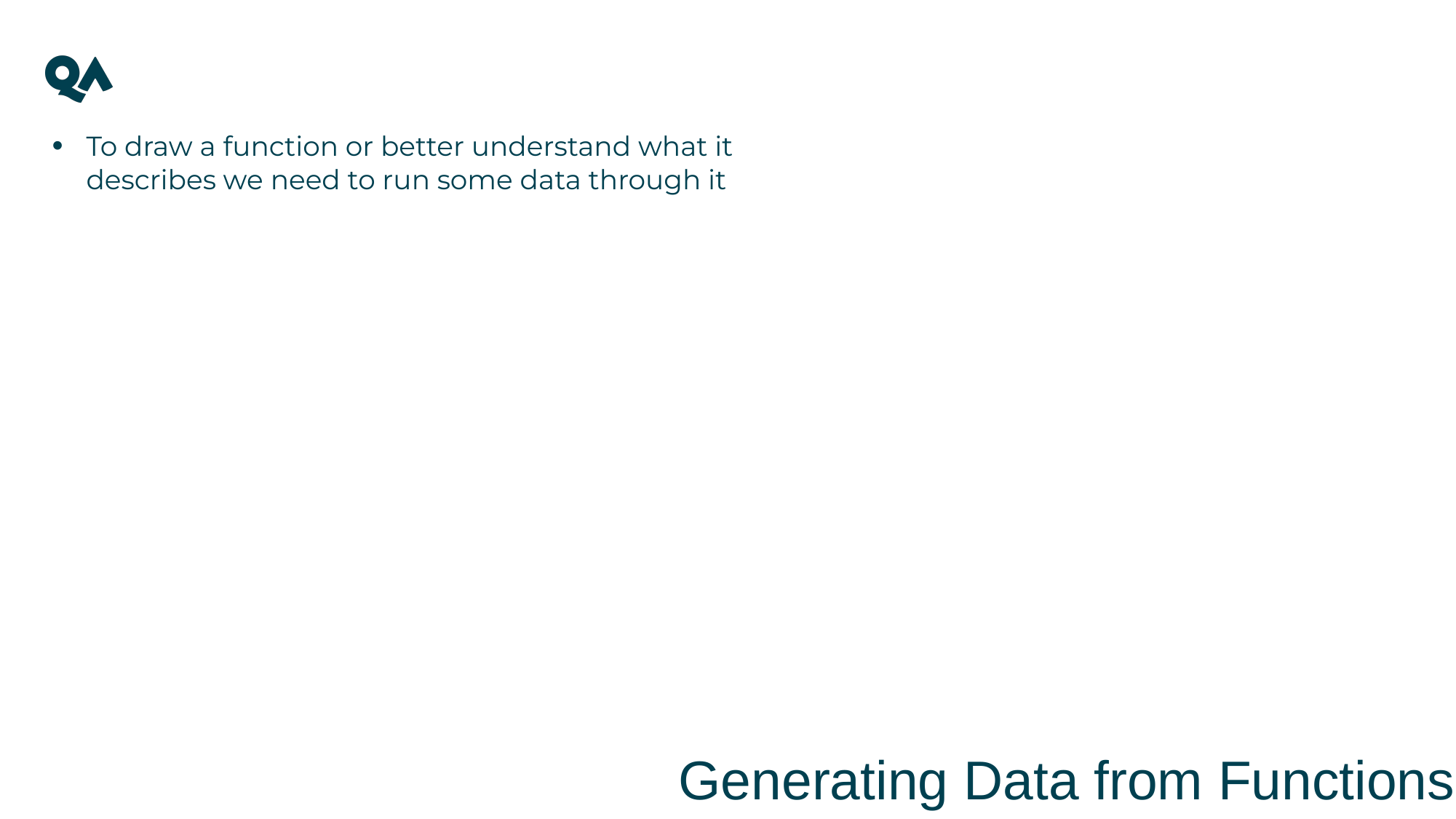

To draw a function or better understand what it describes we need to run some data through it

# Generating Data from Functions